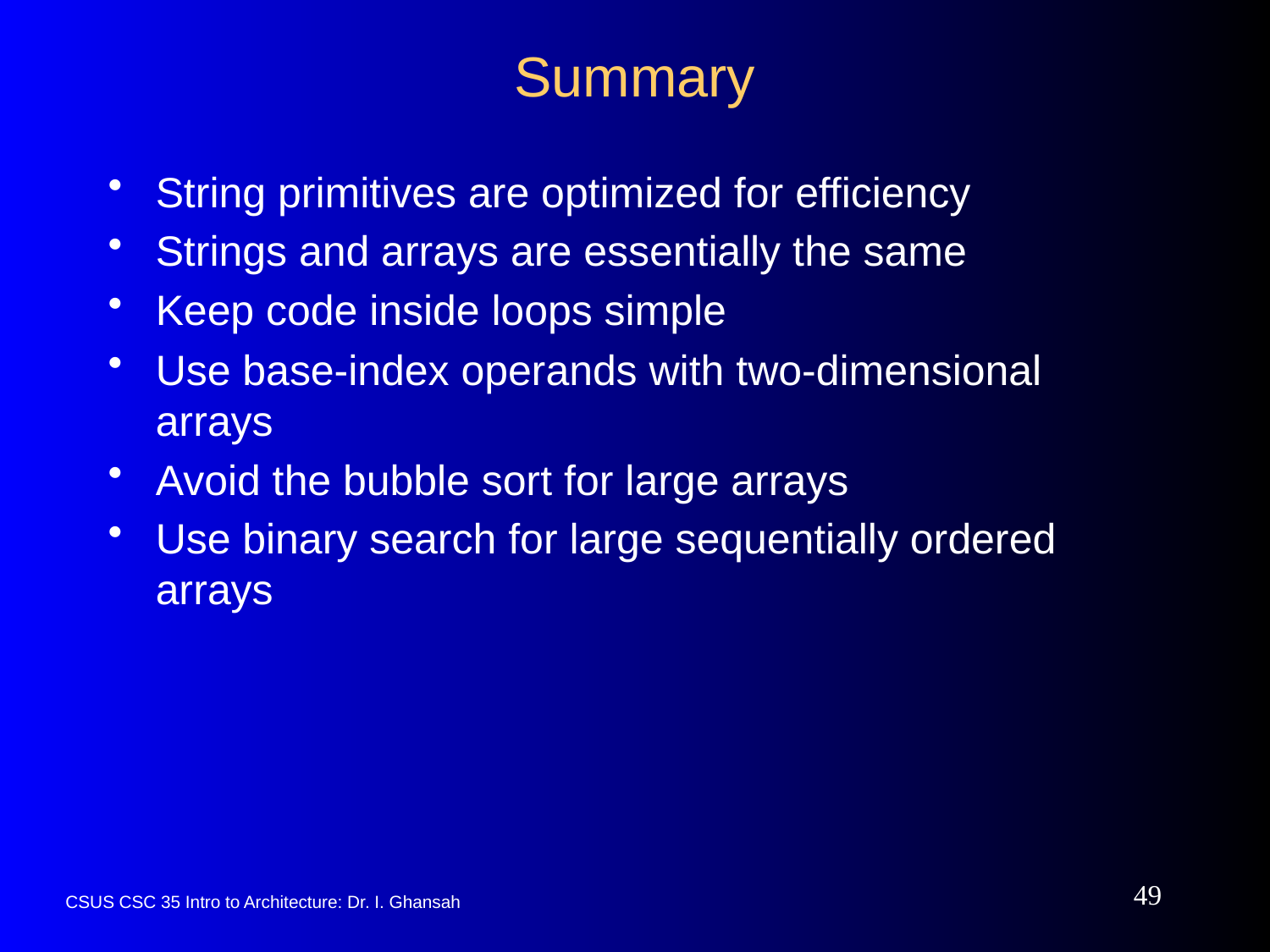

# Summary
String primitives are optimized for efficiency
Strings and arrays are essentially the same
Keep code inside loops simple
Use base-index operands with two-dimensional arrays
Avoid the bubble sort for large arrays
Use binary search for large sequentially ordered arrays
49
CSUS CSC 35 Intro to Architecture: Dr. I. Ghansah